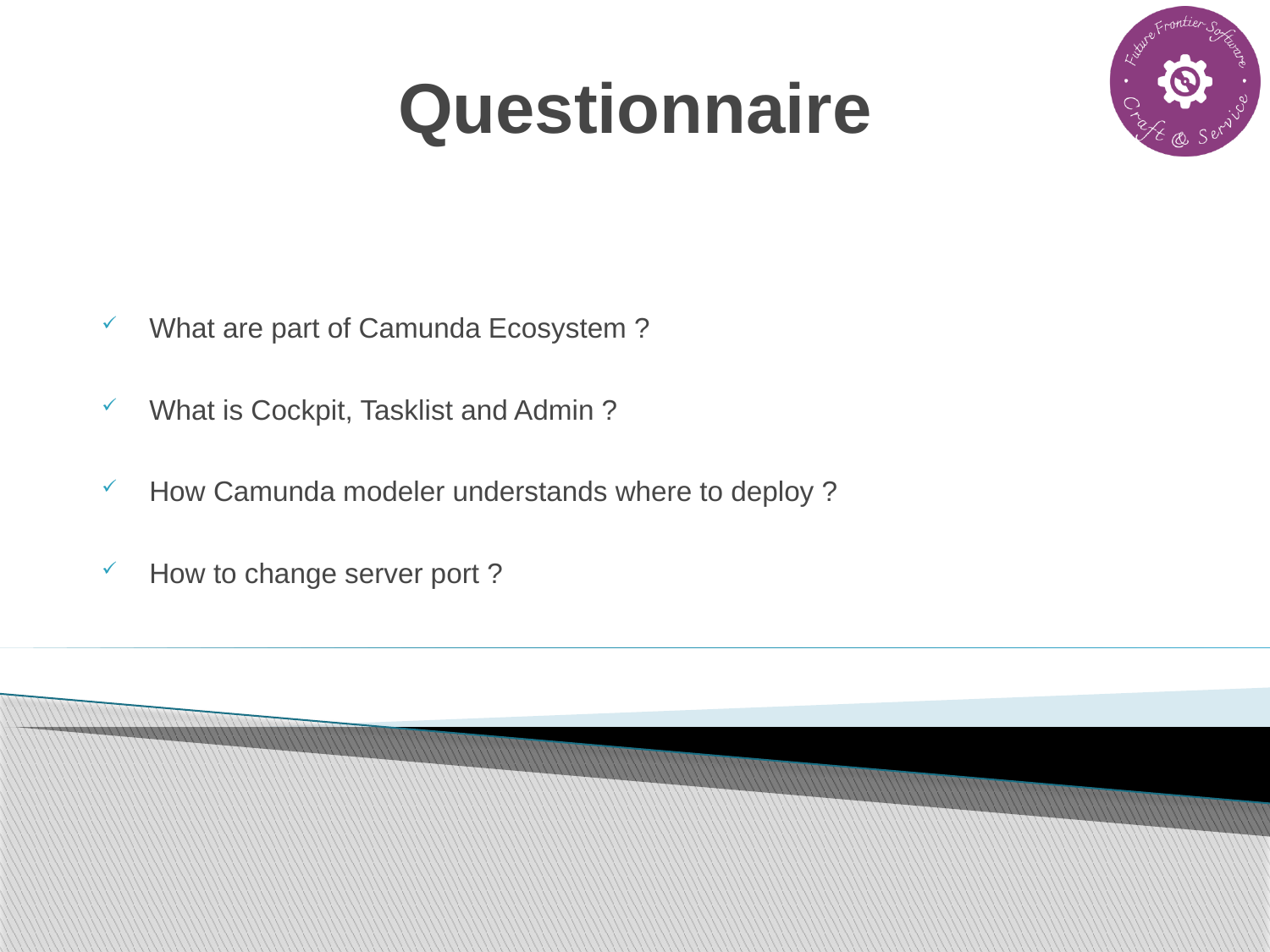

# Questionnaire
What are part of Camunda Ecosystem ?

What is Cockpit, Tasklist and Admin ?

How Camunda modeler understands where to deploy ?

How to change server port ?